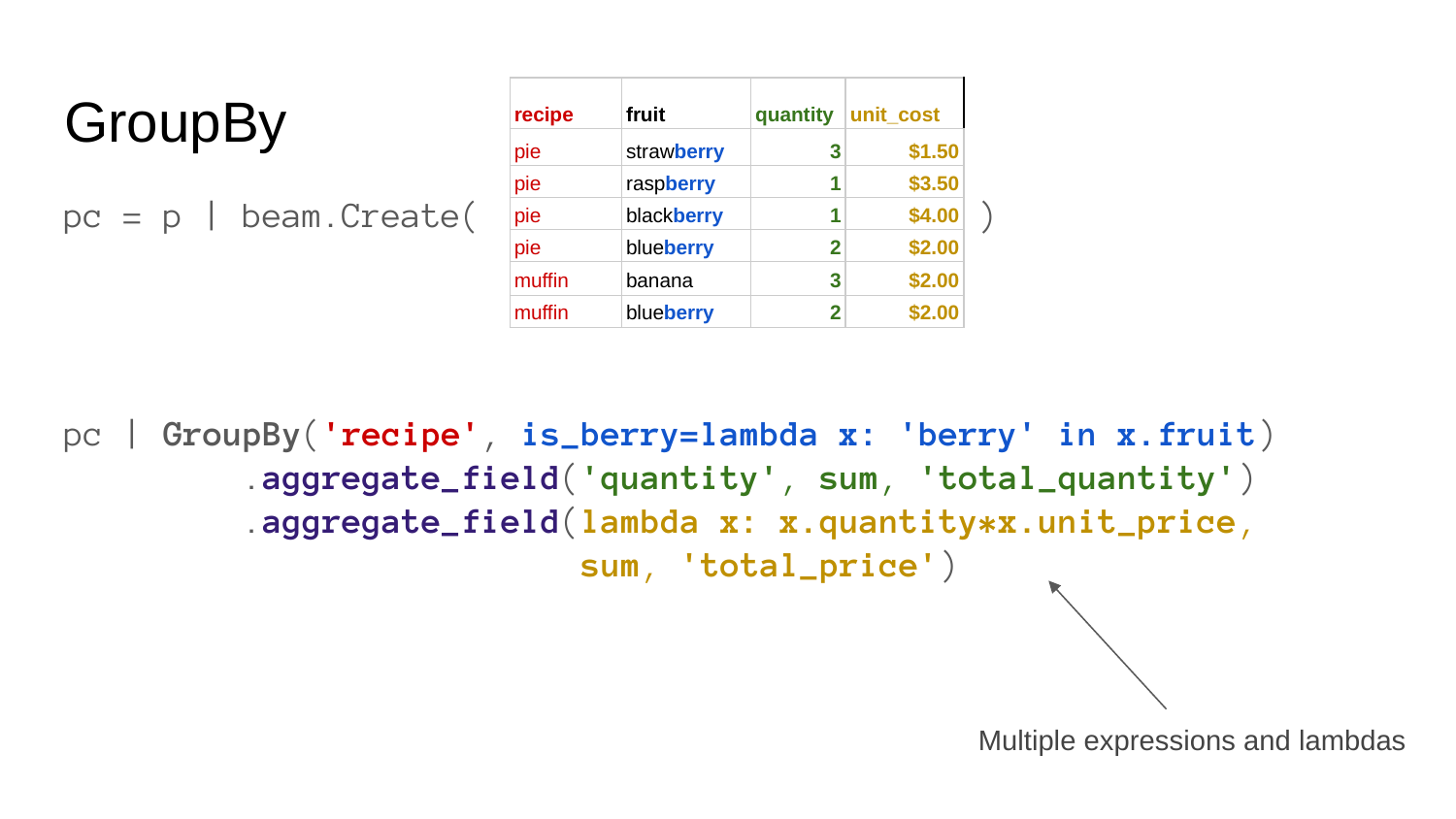

pc = p | beam.Create(                         )

pc | GroupBy('recipe', is_berry=lambda x: 'berry' in x.fruit)
         .aggregate_field('quantity', sum, 'total_quantity')
         .aggregate_field(lambda x: x.quantity*x.unit_price,
                          sum, 'total_price')

# GroupBy
| recipe | fruit | quantity | unit\_cost |
| --- | --- | --- | --- |
| pie | strawberry | 3 | $1.50 |
| pie | raspberry | 1 | $3.50 |
| pie | blackberry | 1 | $4.00 |
| pie | blueberry | 2 | $2.00 |
| muffin | banana | 3 | $2.00 |
| muffin | blueberry | 2 | $2.00 |
Multiple expressions and lambdas